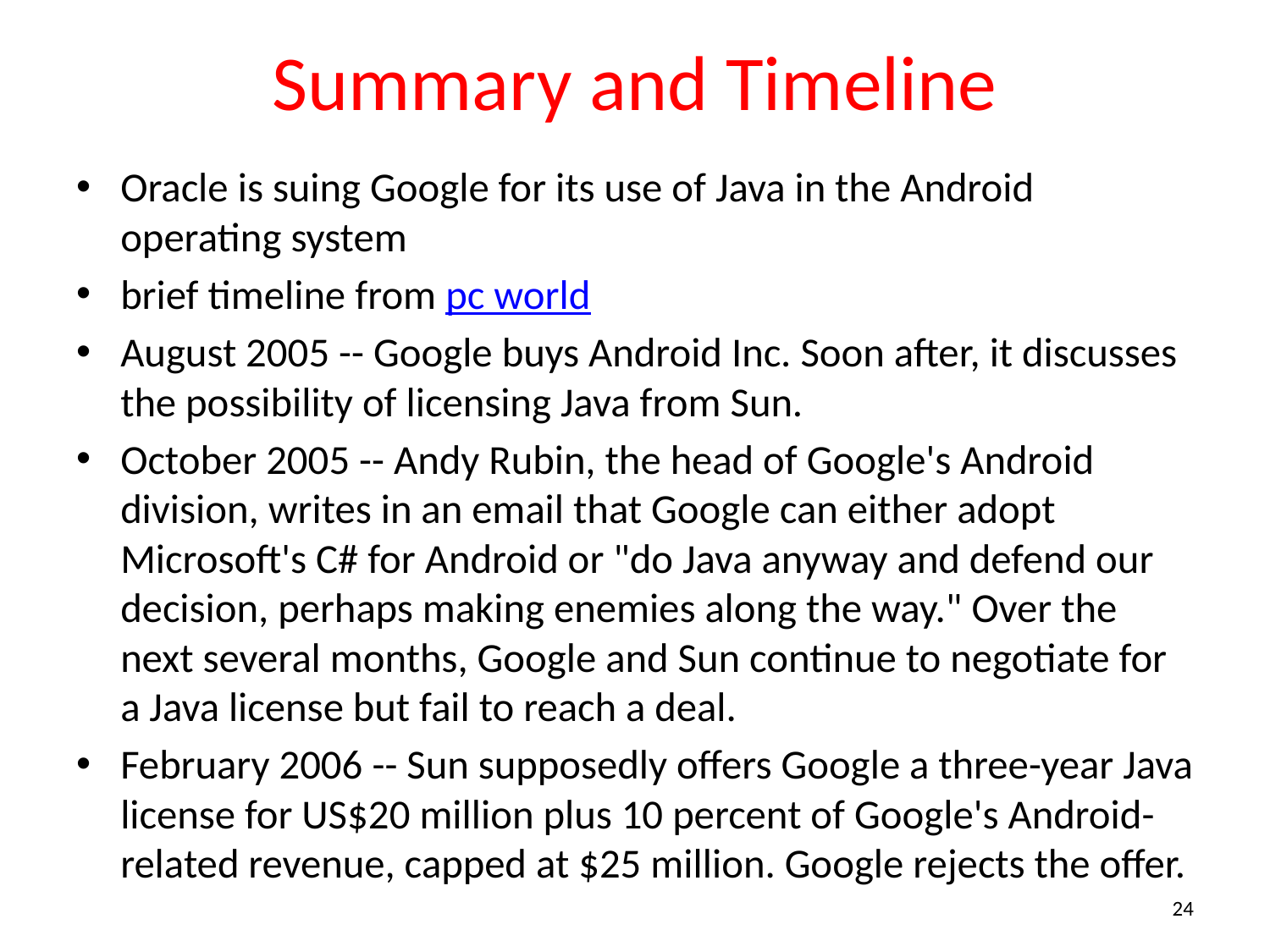

# Summary and Timeline
Oracle is suing Google for its use of Java in the Android operating system
brief timeline from pc world
August 2005 -- Google buys Android Inc. Soon after, it discusses the possibility of licensing Java from Sun.
October 2005 -- Andy Rubin, the head of Google's Android division, writes in an email that Google can either adopt Microsoft's C# for Android or "do Java anyway and defend our decision, perhaps making enemies along the way." Over the next several months, Google and Sun continue to negotiate for a Java license but fail to reach a deal.
February 2006 -- Sun supposedly offers Google a three-year Java license for US$20 million plus 10 percent of Google's Android-related revenue, capped at $25 million. Google rejects the offer.

24